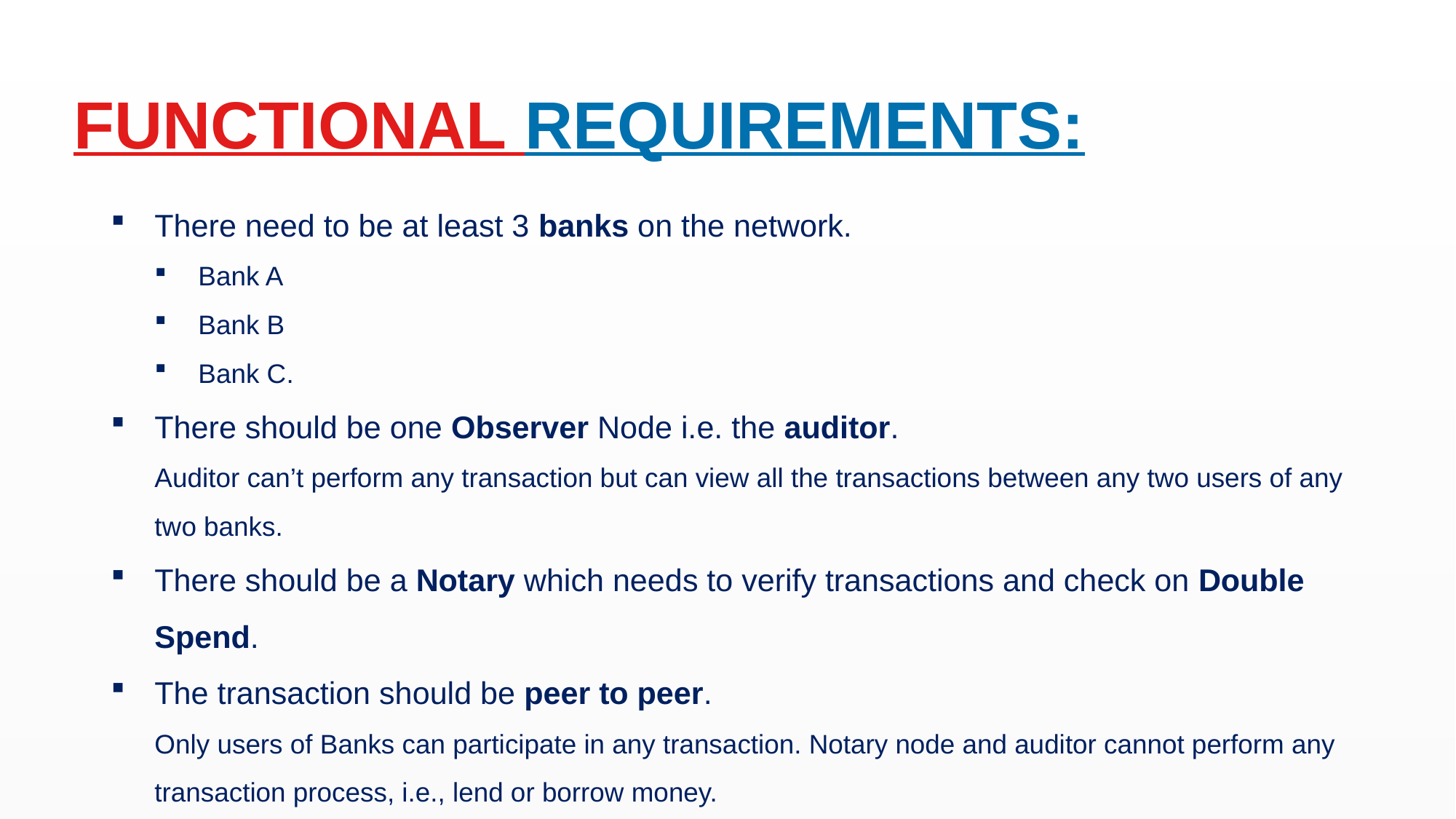

# FUNCTIONAL REQUIREMENTS:
There need to be at least 3 banks on the network.
Bank A
Bank B
Bank C.
There should be one Observer Node i.e. the auditor.
Auditor can’t perform any transaction but can view all the transactions between any two users of any two banks.
There should be a Notary which needs to verify transactions and check on Double Spend.
The transaction should be peer to peer.
	Only users of Banks can participate in any transaction. Notary node and auditor cannot perform any transaction process, i.e., lend or borrow money.